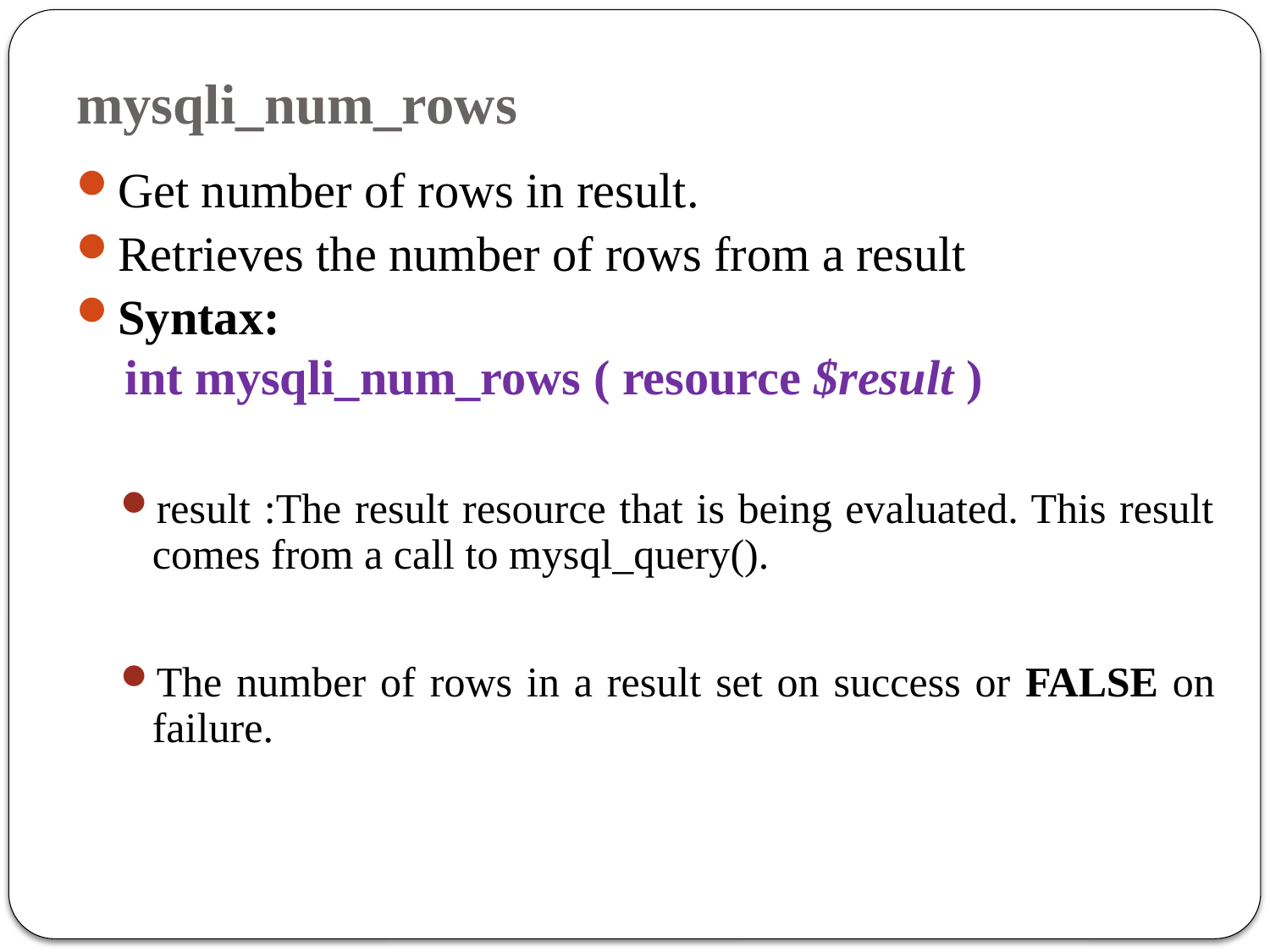

# mysqli_num_rows
Get number of rows in result.
Retrieves the number of rows from a result
Syntax:
    int mysqli_num_rows ( resource $result )

result :The result resource that is being evaluated. This result comes from a call to mysql_query().

The number of rows in a result set on success or FALSE on failure.